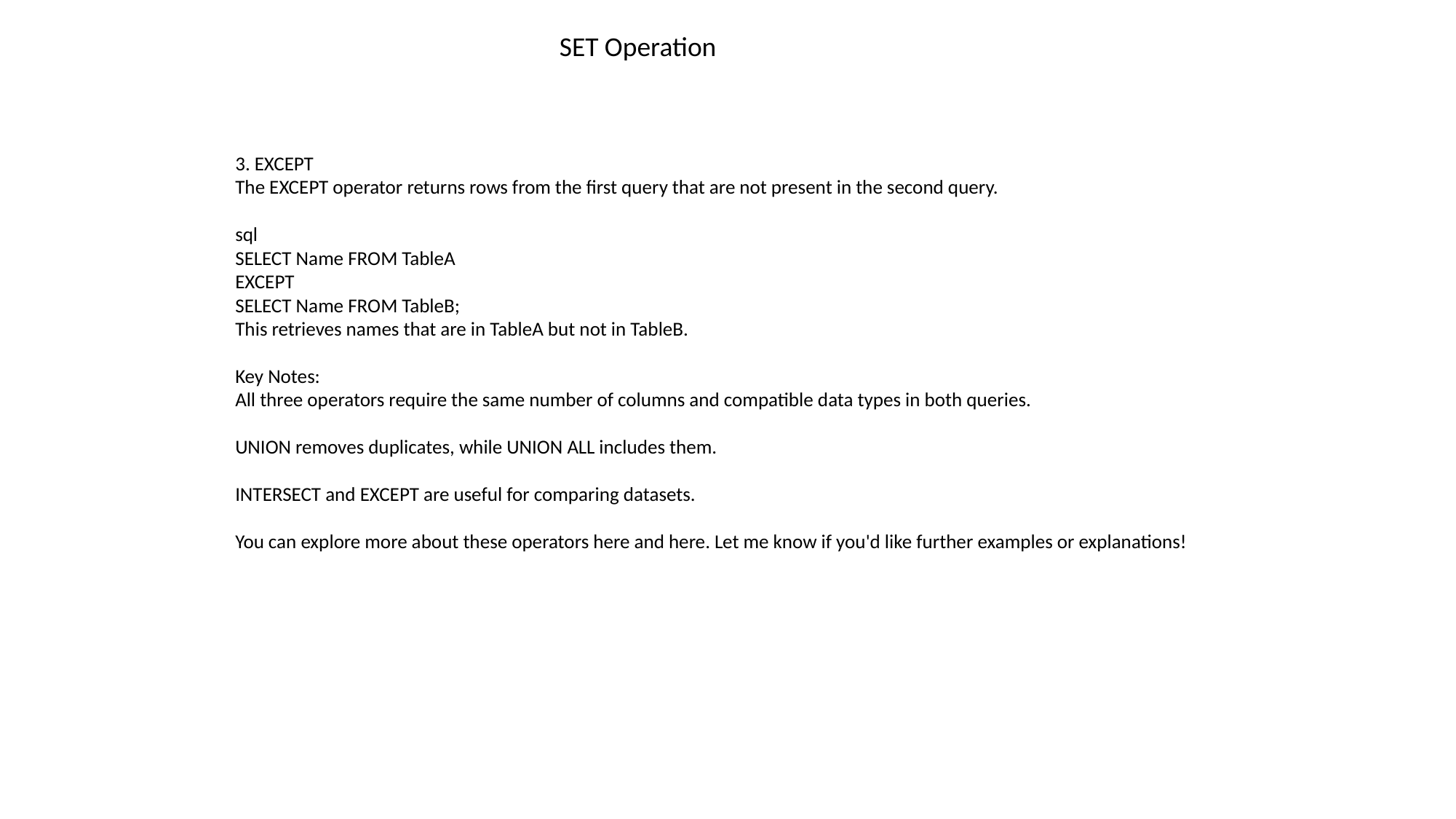

SET Operation

3. EXCEPT
The EXCEPT operator returns rows from the first query that are not present in the second query.

sql
SELECT Name FROM TableA
EXCEPT
SELECT Name FROM TableB;
This retrieves names that are in TableA but not in TableB.

Key Notes:
All three operators require the same number of columns and compatible data types in both queries.

UNION removes duplicates, while UNION ALL includes them.

INTERSECT and EXCEPT are useful for comparing datasets.

You can explore more about these operators here and here. Let me know if you'd like further examples or explanations!